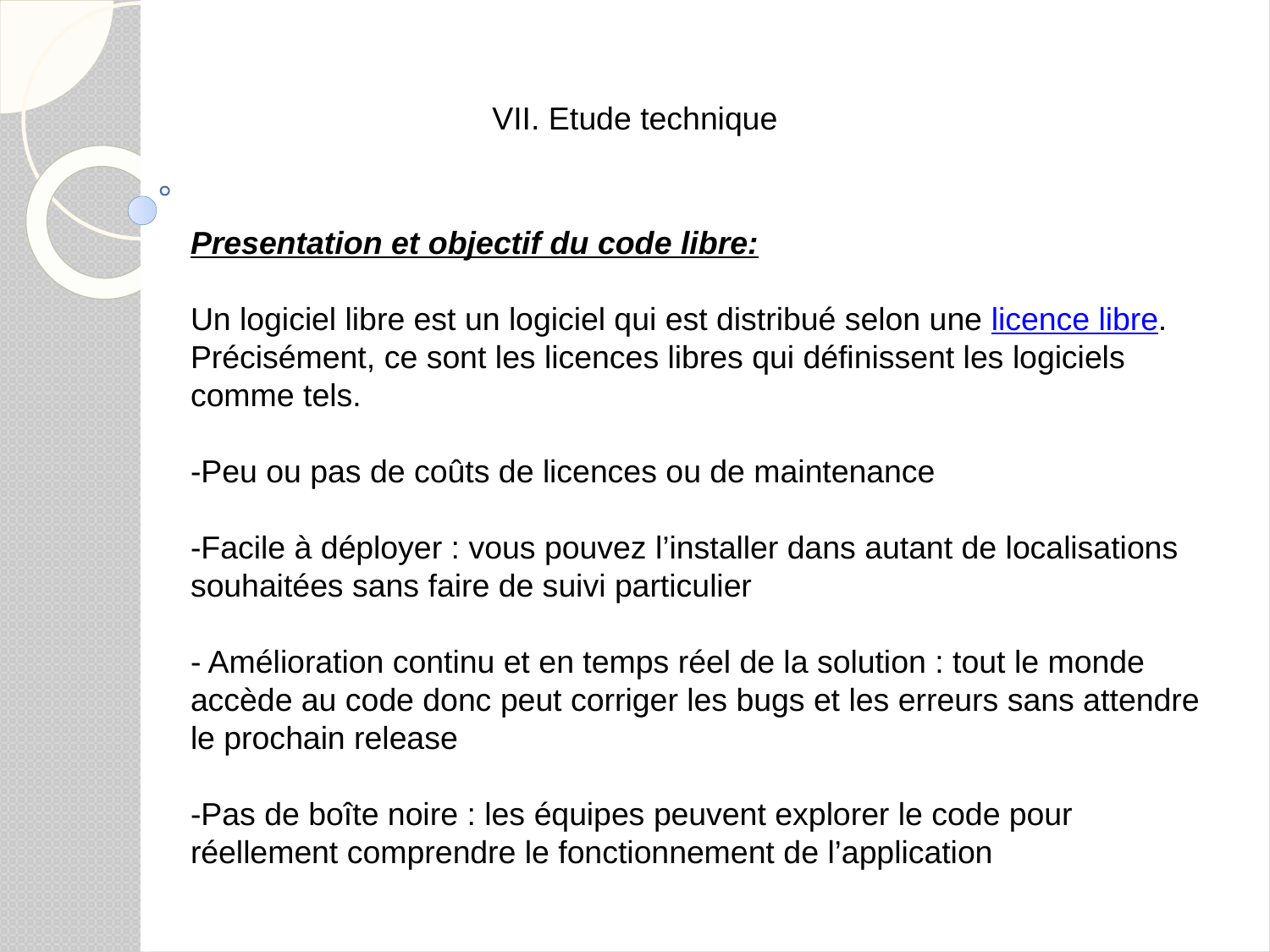

VII. Etude technique
# Presentation et objectif du code libre:

Un logiciel libre est un logiciel qui est distribué selon une licence libre. Précisément, ce sont les licences libres qui définissent les logiciels comme tels.

-Peu ou pas de coûts de licences ou de maintenance

-Facile à déployer : vous pouvez l’installer dans autant de localisations souhaitées sans faire de suivi particulier

- Amélioration continu et en temps réel de la solution : tout le monde accède au code donc peut corriger les bugs et les erreurs sans attendre le prochain release

-Pas de boîte noire : les équipes peuvent explorer le code pour réellement comprendre le fonctionnement de l’application